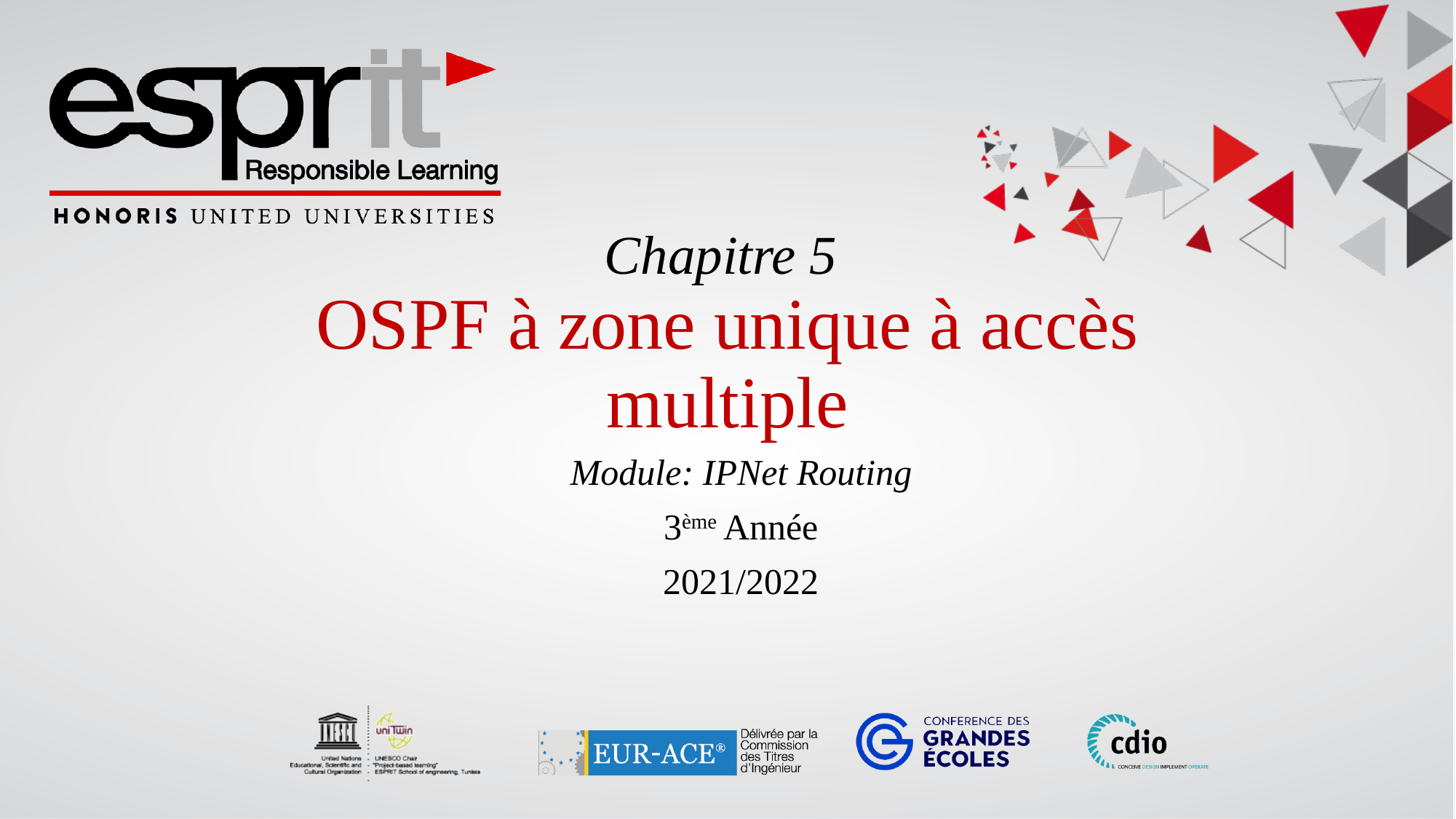

# Chapitre 5 OSPF à zone unique à accès multiple
Module: IPNet Routing
3ème Année
2021/2022